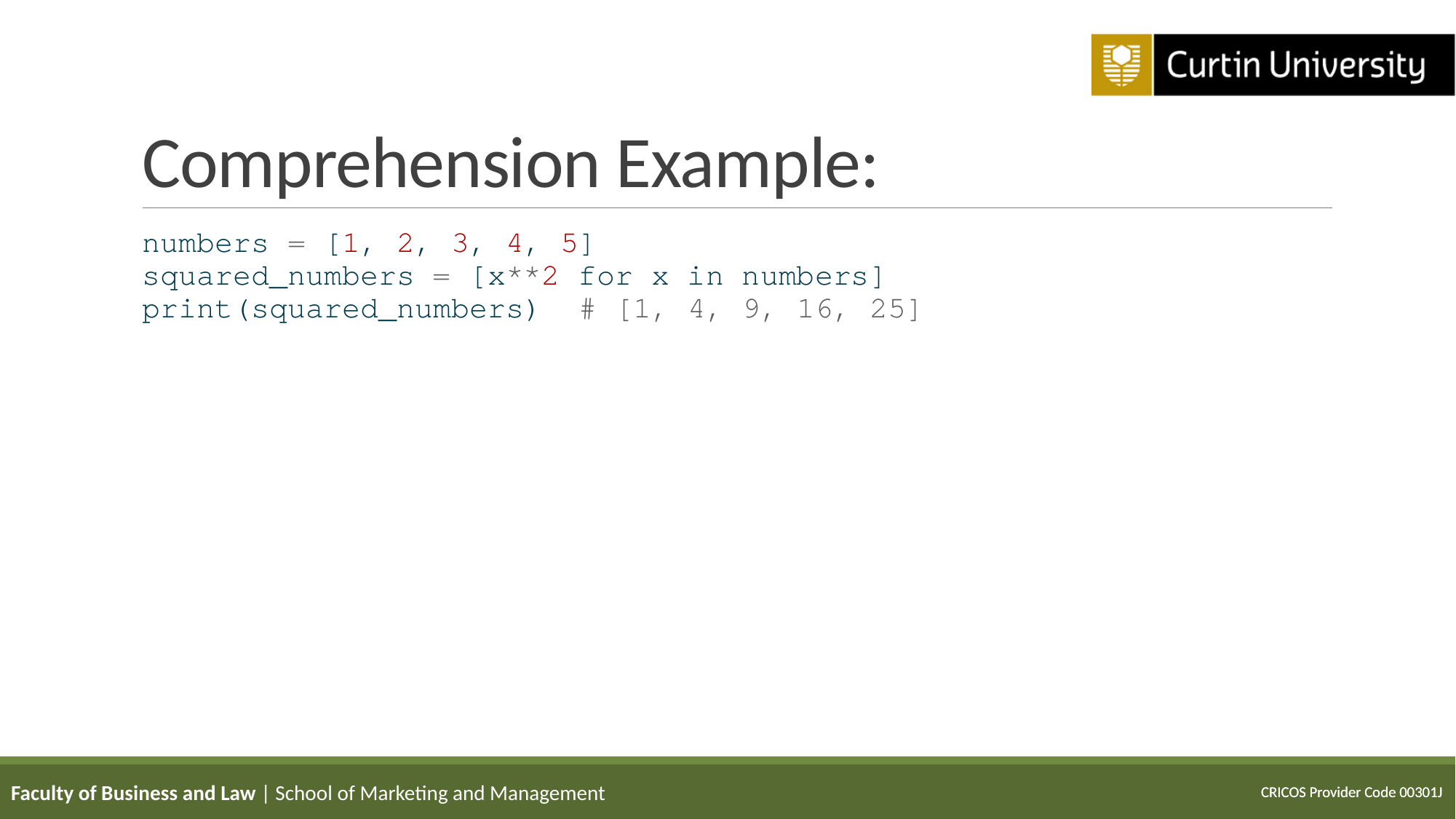

# Comprehension Example:
numbers = [1, 2, 3, 4, 5]
squared_numbers = [x**2 for x in numbers]
print(squared_numbers)  # [1, 4, 9, 16, 25]
Faculty of Business and Law | School of Marketing and Management